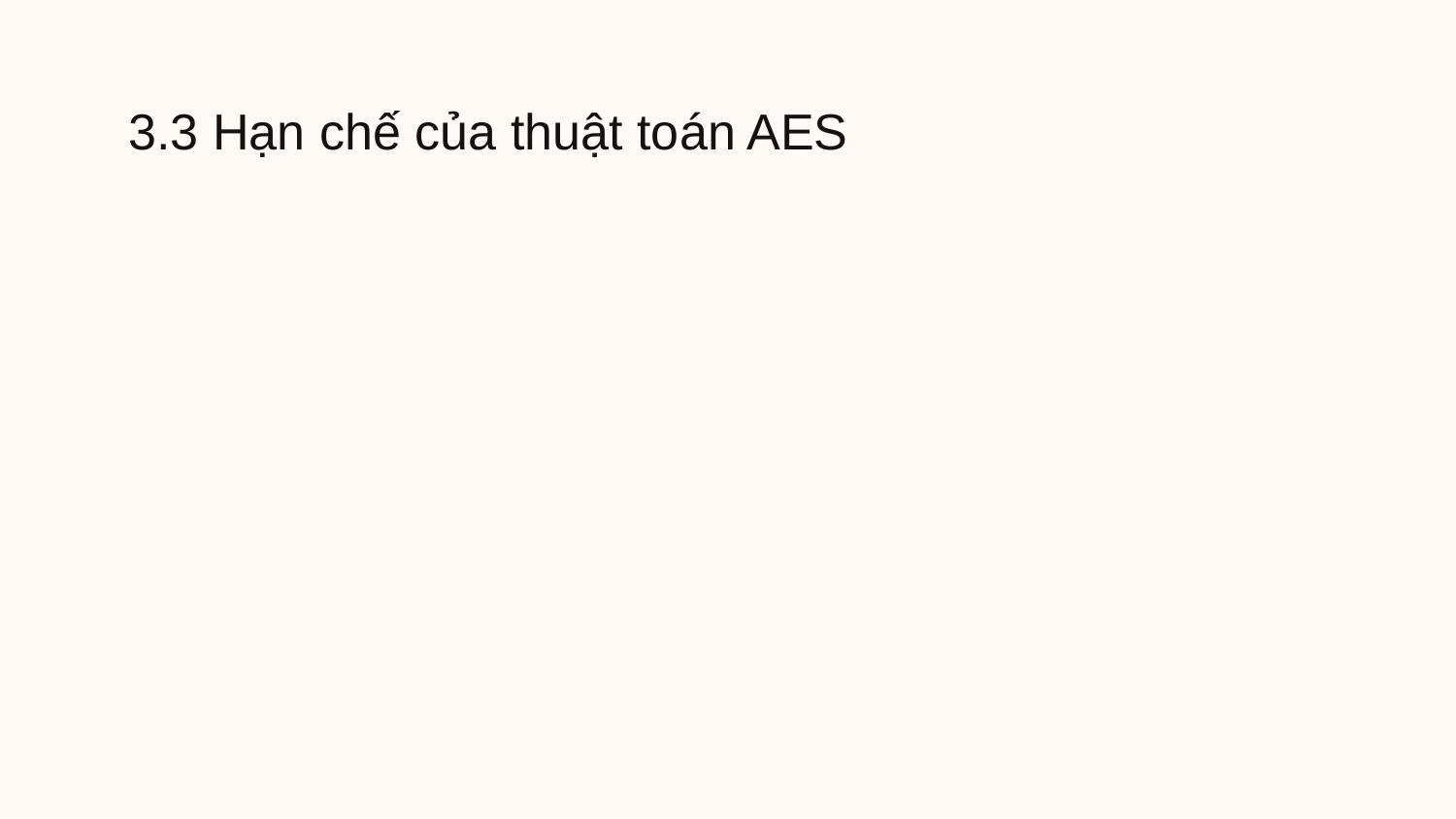

# 3.3 Hạn chế của thuật toán AES